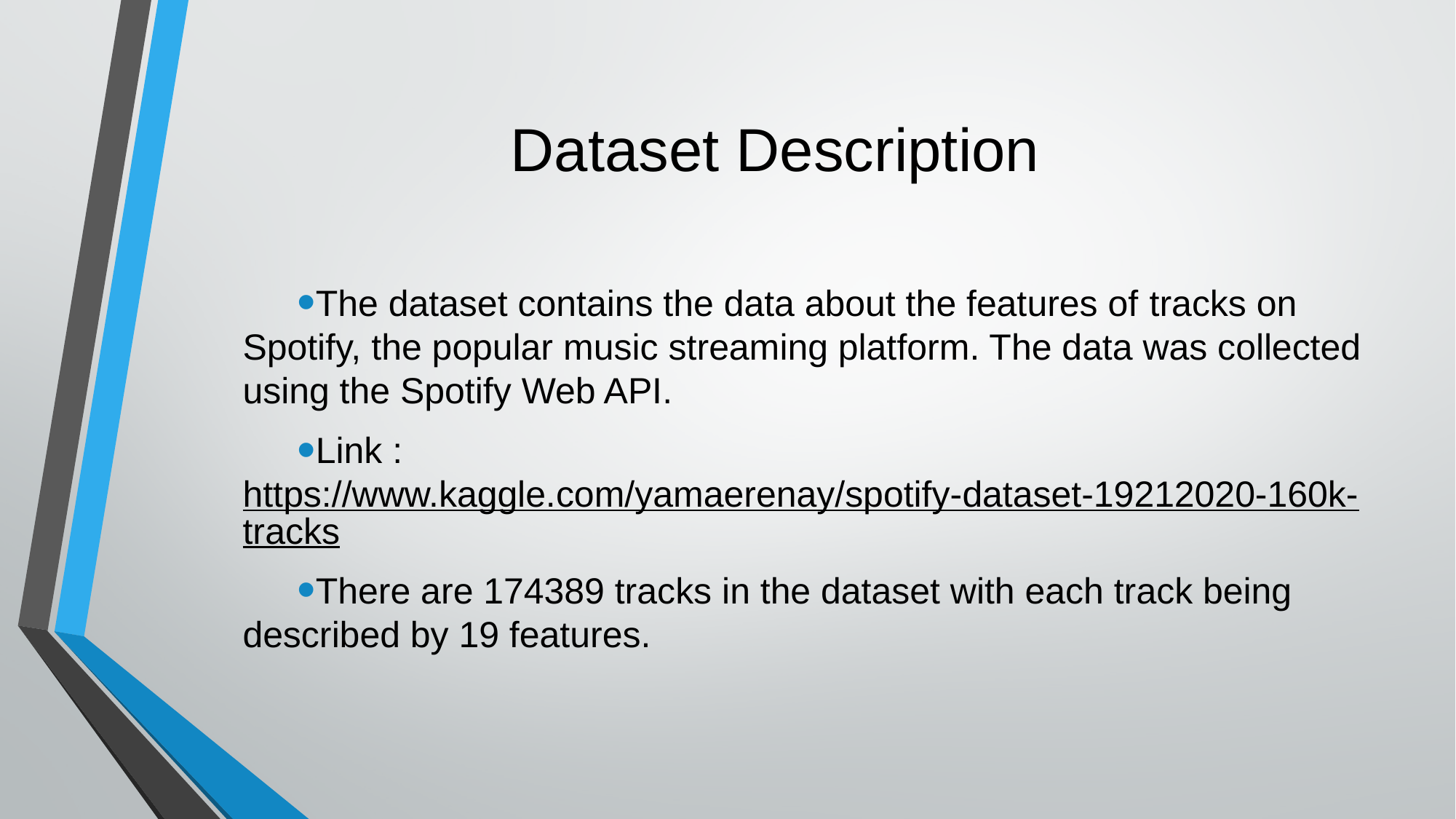

# Dataset Description
The dataset contains the data about the features of tracks on Spotify, the popular music streaming platform. The data was collected using the Spotify Web API.
Link : https://www.kaggle.com/yamaerenay/spotify-dataset-19212020-160k-tracks
There are 174389 tracks in the dataset with each track being described by 19 features.